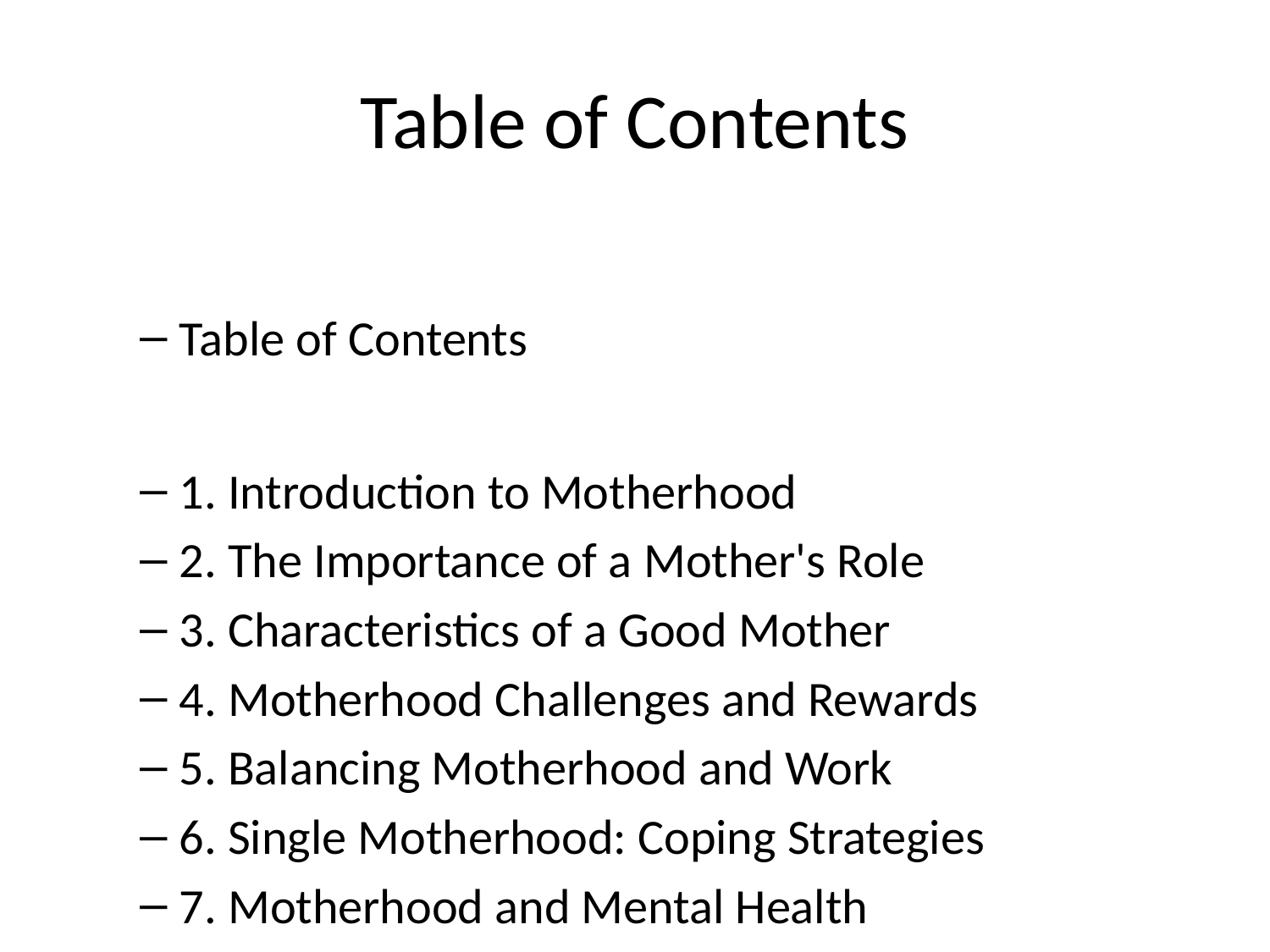

# Table of Contents

Table of Contents

1. Introduction to Motherhood
2. The Importance of a Mother's Role
3. Characteristics of a Good Mother
4. Motherhood Challenges and Rewards
5. Balancing Motherhood and Work
6. Single Motherhood: Coping Strategies
7. Motherhood and Mental Health
8. Celebrating Mother's Day
9. Motherhood in Different Cultures
10. Motherhood Quotes and Sayings
11. How to Show Appreciation to Your Mother
12. Conclusion